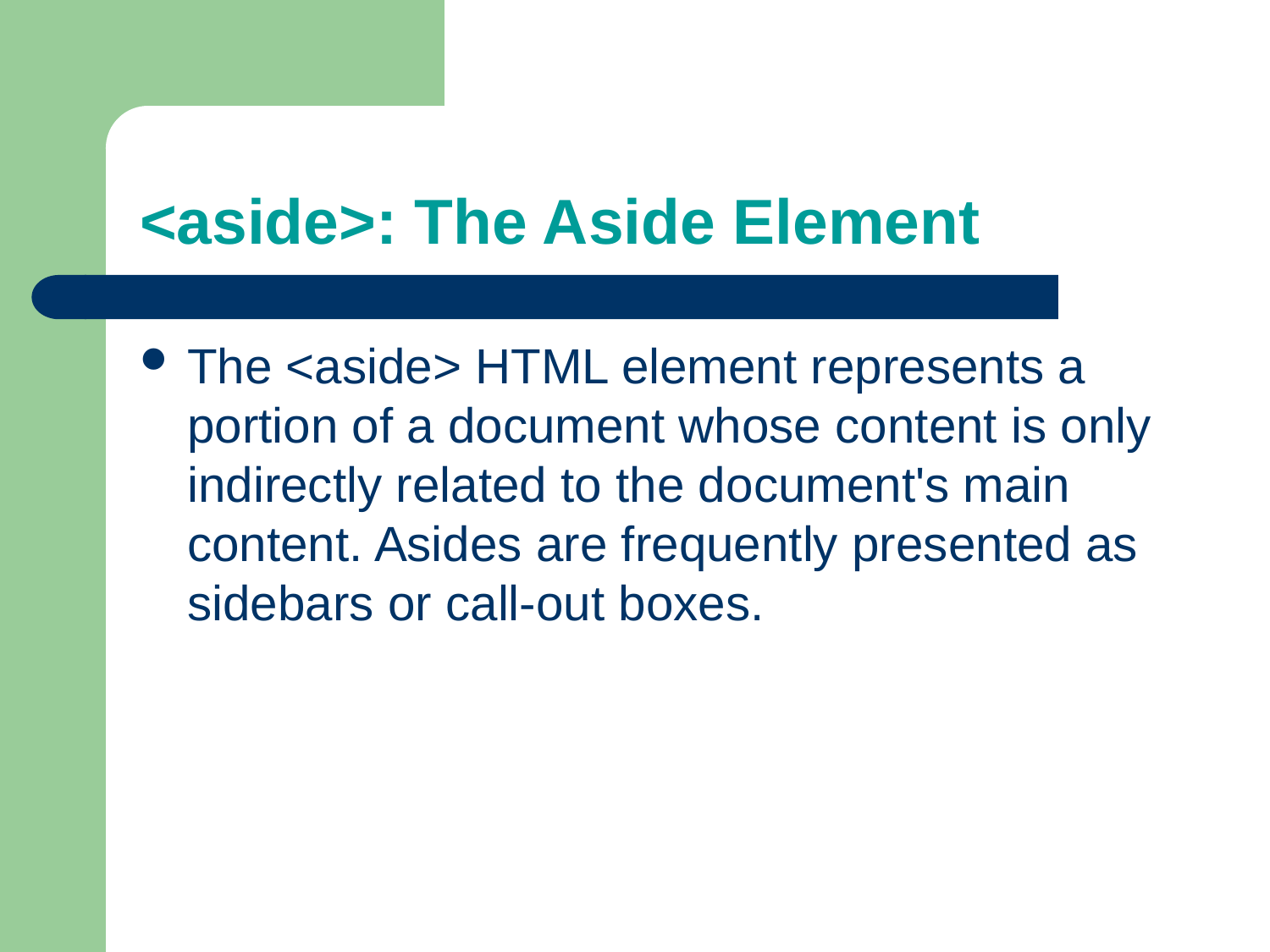

# <aside>: The Aside Element
The <aside> HTML element represents a portion of a document whose content is only indirectly related to the document's main content. Asides are frequently presented as sidebars or call-out boxes.